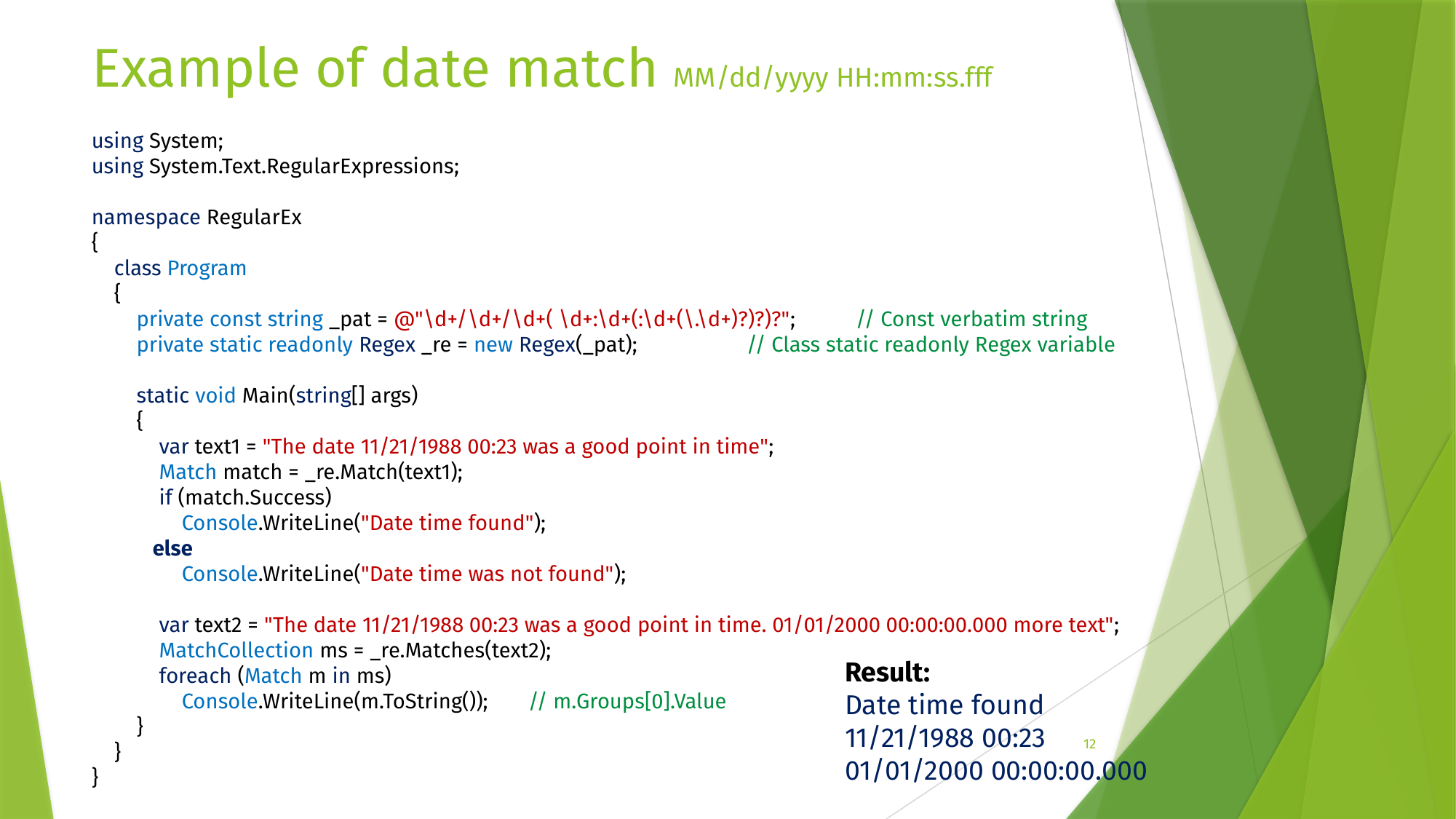

# Example of date match MM/dd/yyyy HH:mm:ss.fff
using System;
using System.Text.RegularExpressions;

namespace RegularEx
{
    class Program
    {
        private const string _pat = @"\d+/\d+/\d+( \d+:\d+(:\d+(\.\d+)?)?)?";	// Const verbatim string
        private static readonly Regex _re = new Regex(_pat);	// Class static readonly Regex variable
        static void Main(string[] args)
        {
            var text1 = "The date 11/21/1988 00:23 was a good point in time";
            Match match = _re.Match(text1);
            if (match.Success)
                Console.WriteLine("Date time found");
            else
                Console.WriteLine("Date time was not found");

            var text2 = "The date 11/21/1988 00:23 was a good point in time. 01/01/2000 00:00:00.000 more text";
            MatchCollection ms = _re.Matches(text2);
            foreach (Match m in ms)
                Console.WriteLine(m.ToString());	// m.Groups[0].Value
        }
    }
}
Result:
Date time found
11/21/1988 00:23
01/01/2000 00:00:00.000
12